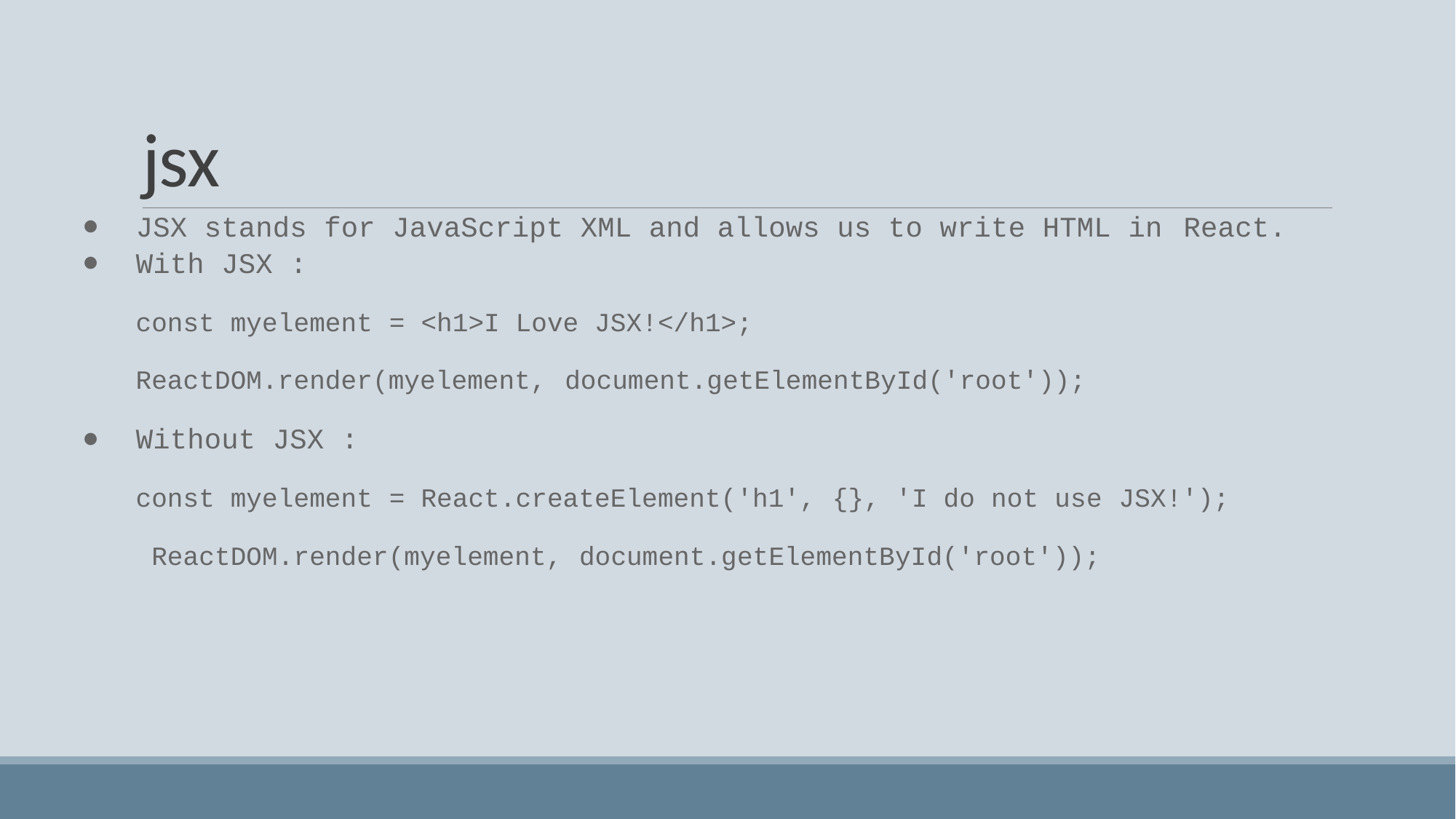

# jsx
JSX stands for JavaScript XML and allows us to write HTML in React.
With JSX :
const myelement = <h1>I Love JSX!</h1>;  ReactDOM.render(myelement, document.getElementById('root'));
Without JSX :
const myelement = React.createElement('h1', {}, 'I do not use JSX!');  ReactDOM.render(myelement, document.getElementById('root'));